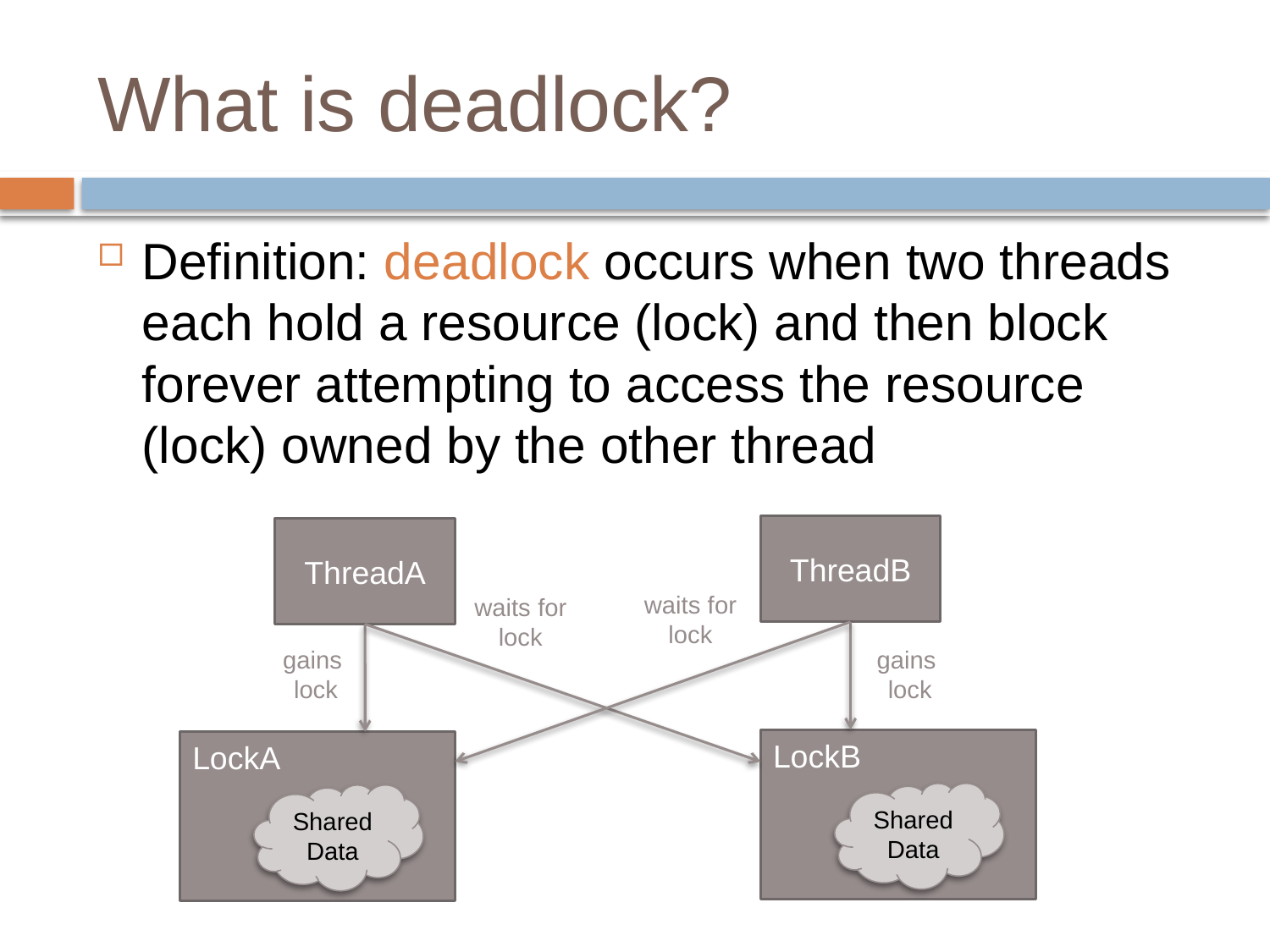

# What is deadlock?
Definition: deadlock occurs when two threads each hold a resource (lock) and then block forever attempting to access the resource (lock) owned by the other thread

ThreadB
ThreadA
waits for
lock
waits for
lock
gains
lock
gains
lock
LockB
Shared Data
LockA
Shared Data